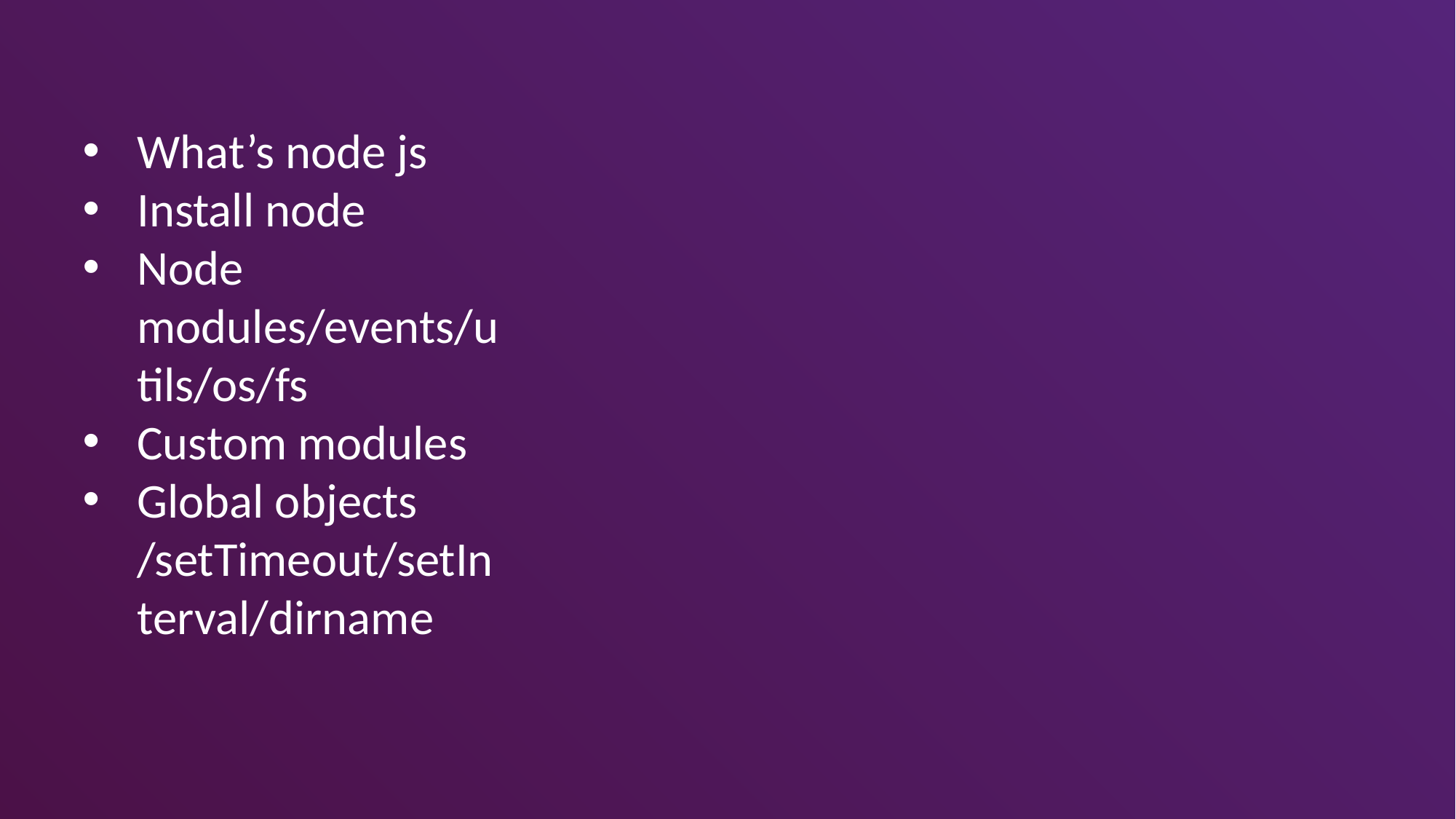

What’s node js
Install node
Node modules/events/utils/os/fs
Custom modules
Global objects /setTimeout/setInterval/dirname